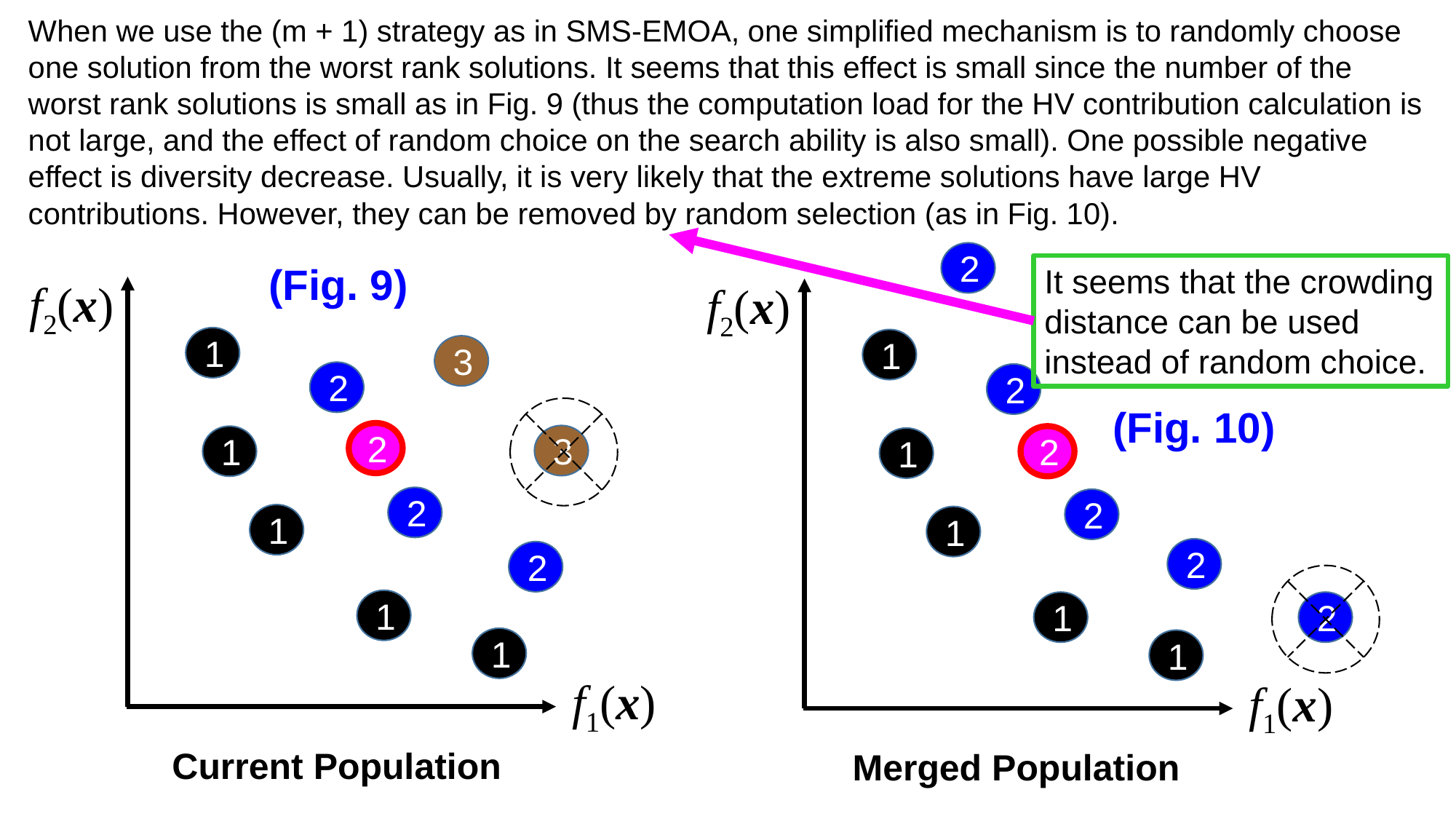

When we use the (m + 1) strategy as in SMS-EMOA, one simplified mechanism is to randomly choose one solution from the worst rank solutions. It seems that this effect is small since the number of the worst rank solutions is small as in Fig. 9 (thus the computation load for the HV contribution calculation is not large, and the effect of random choice on the search ability is also small). One possible negative effect is diversity decrease. Usually, it is very likely that the extreme solutions have large HV contributions. However, they can be removed by random selection (as in Fig. 10).
2
(Fig. 9)
It seems that the crowding distance can be used instead of random choice.
f2(x)
f1(x)
f2(x)
f1(x)
1
1
3
2
2
(Fig. 10)

2
3
1
2
1
2
2
1
1
2
2

1
1
2
1
1
Current Population
Merged Population